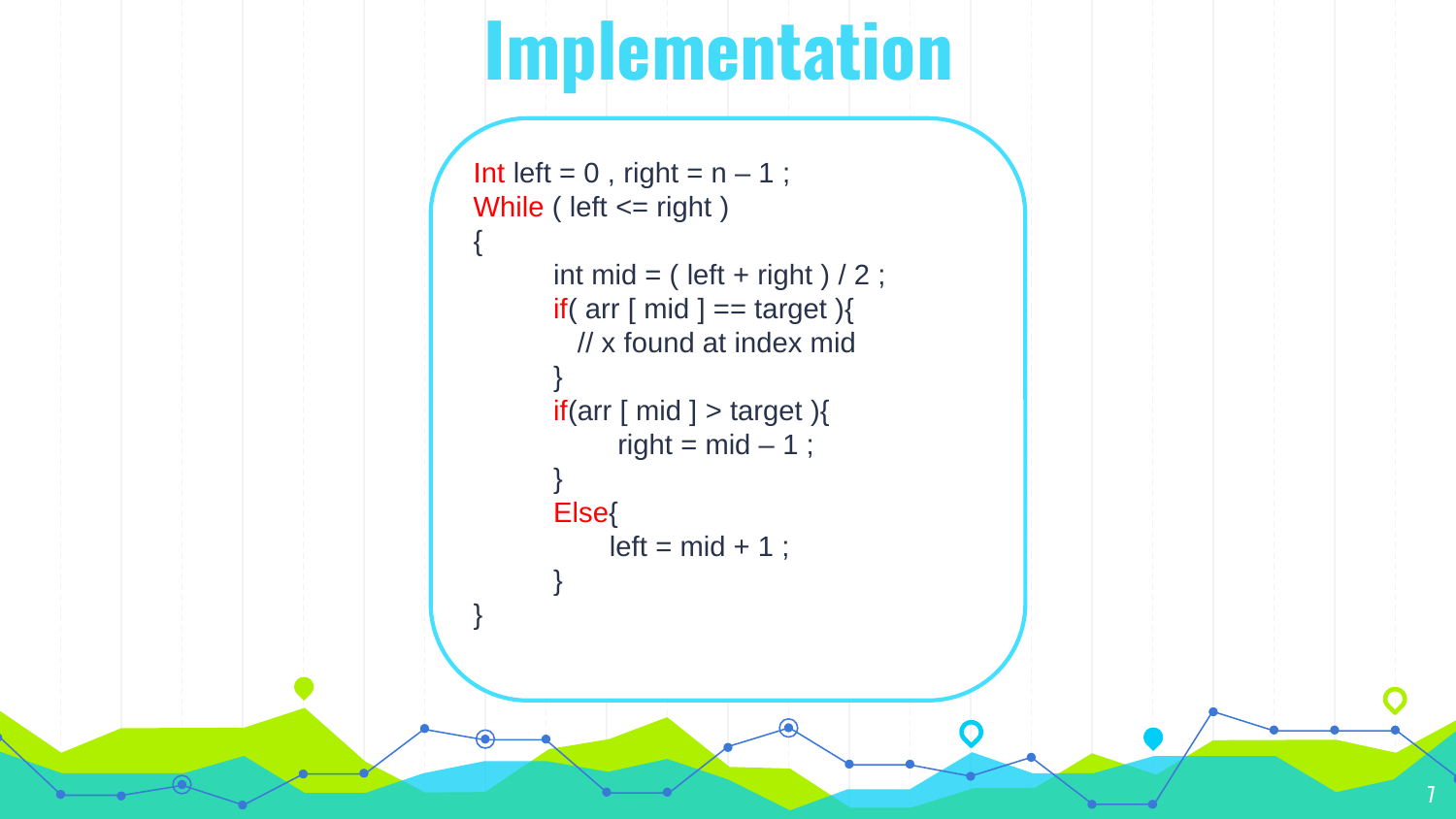

Implementation
Int left = 0 , right = n – 1 ;
While ( left <= right )
{
          int mid = ( left + right ) / 2 ;
          if( arr [ mid ] == target ){
             // x found at index mid
          }
          if(arr [ mid ] > target ){
                  right = mid – 1 ;
          }
          Else{
                 left = mid + 1 ;
          }
}

7